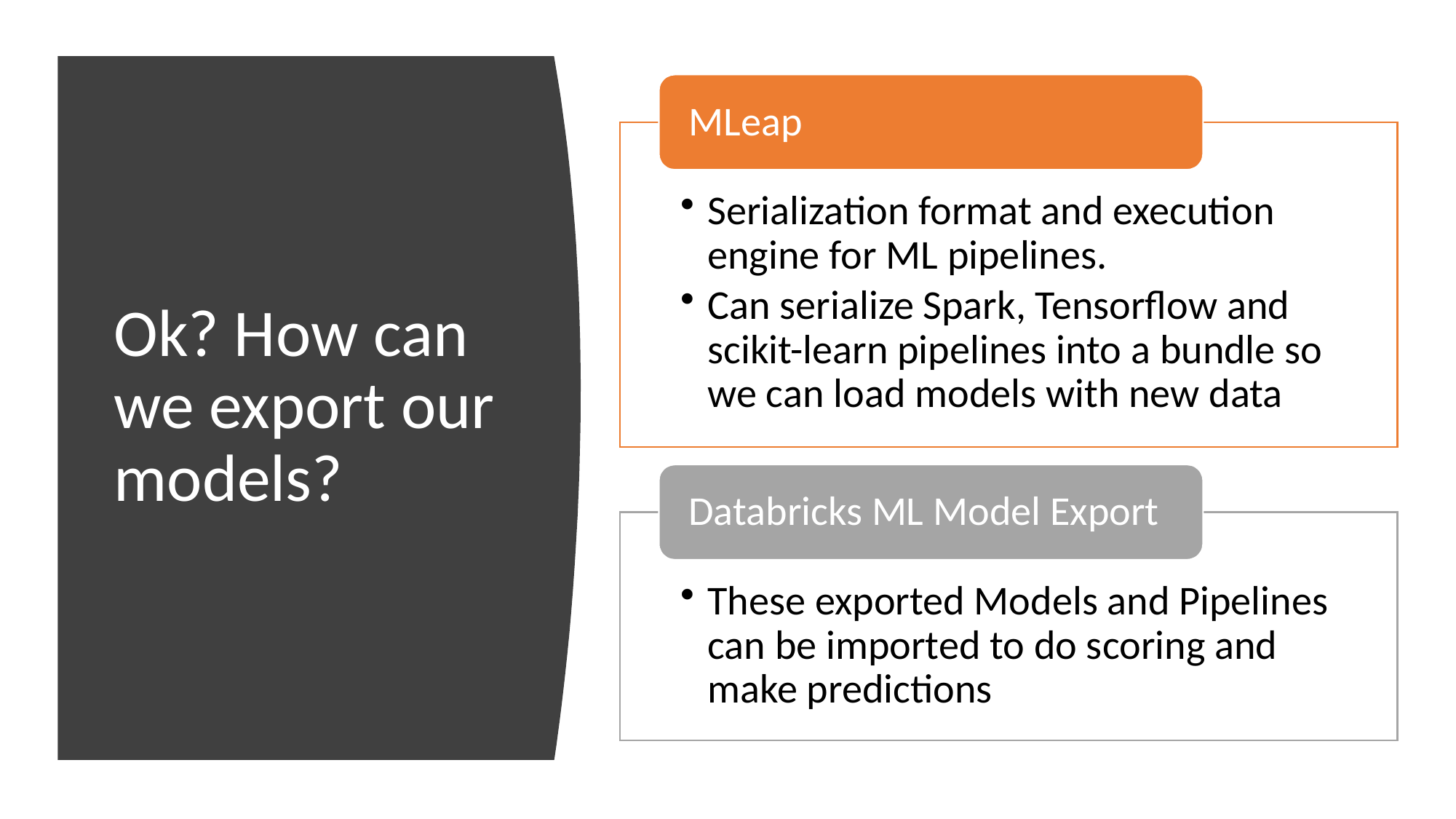

Serialization format and execution engine for ML pipelines.
Can serialize Spark, Tensorflow and scikit-learn pipelines into a bundle so we can load models with new data
MLeap
These exported Models and Pipelines can be imported to do scoring and make predictions
Databricks ML Model Export

# Ok? How can we export our models?